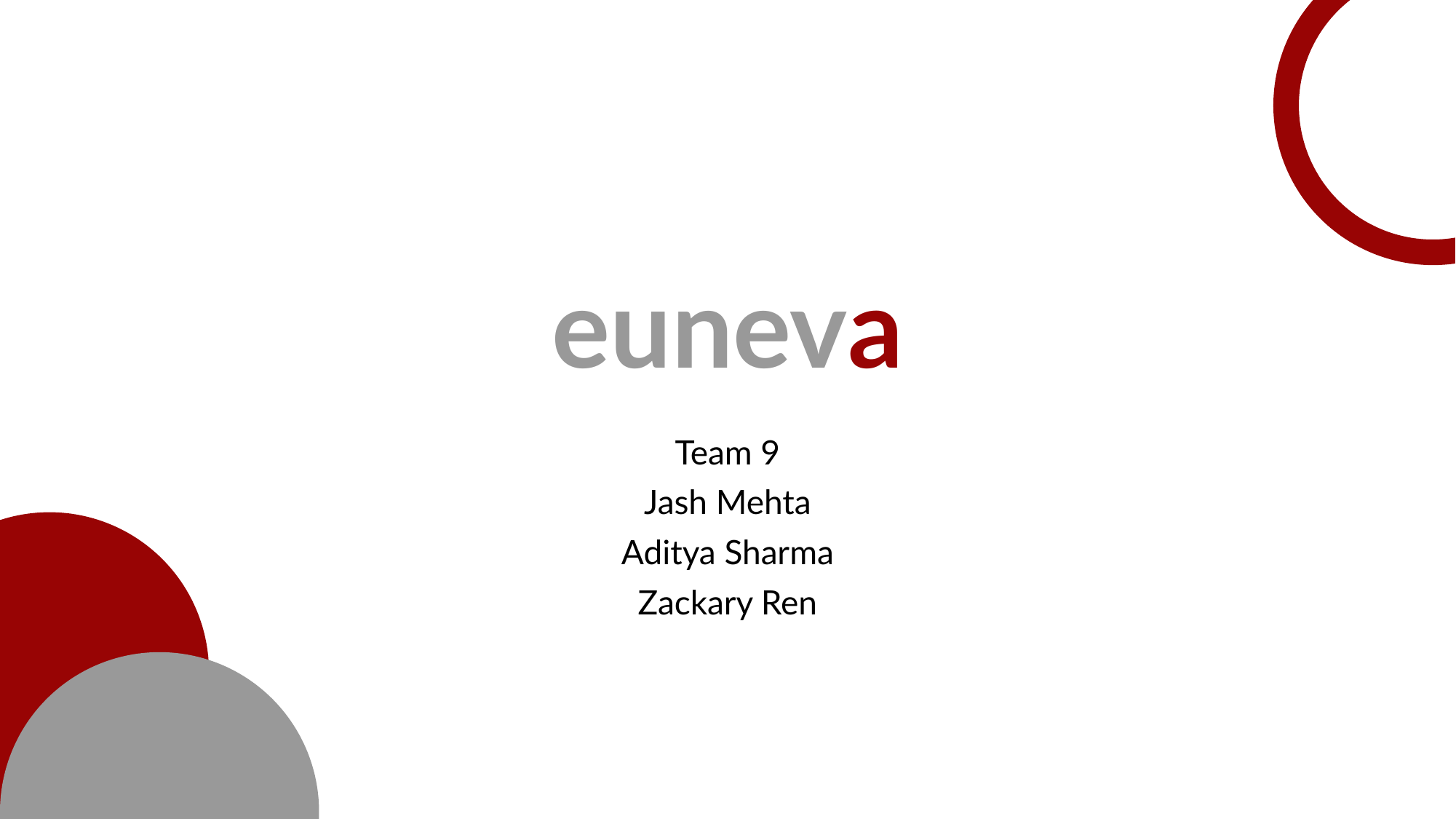

euneva

Team 9
Jash Mehta
Aditya Sharma
Zackary Ren